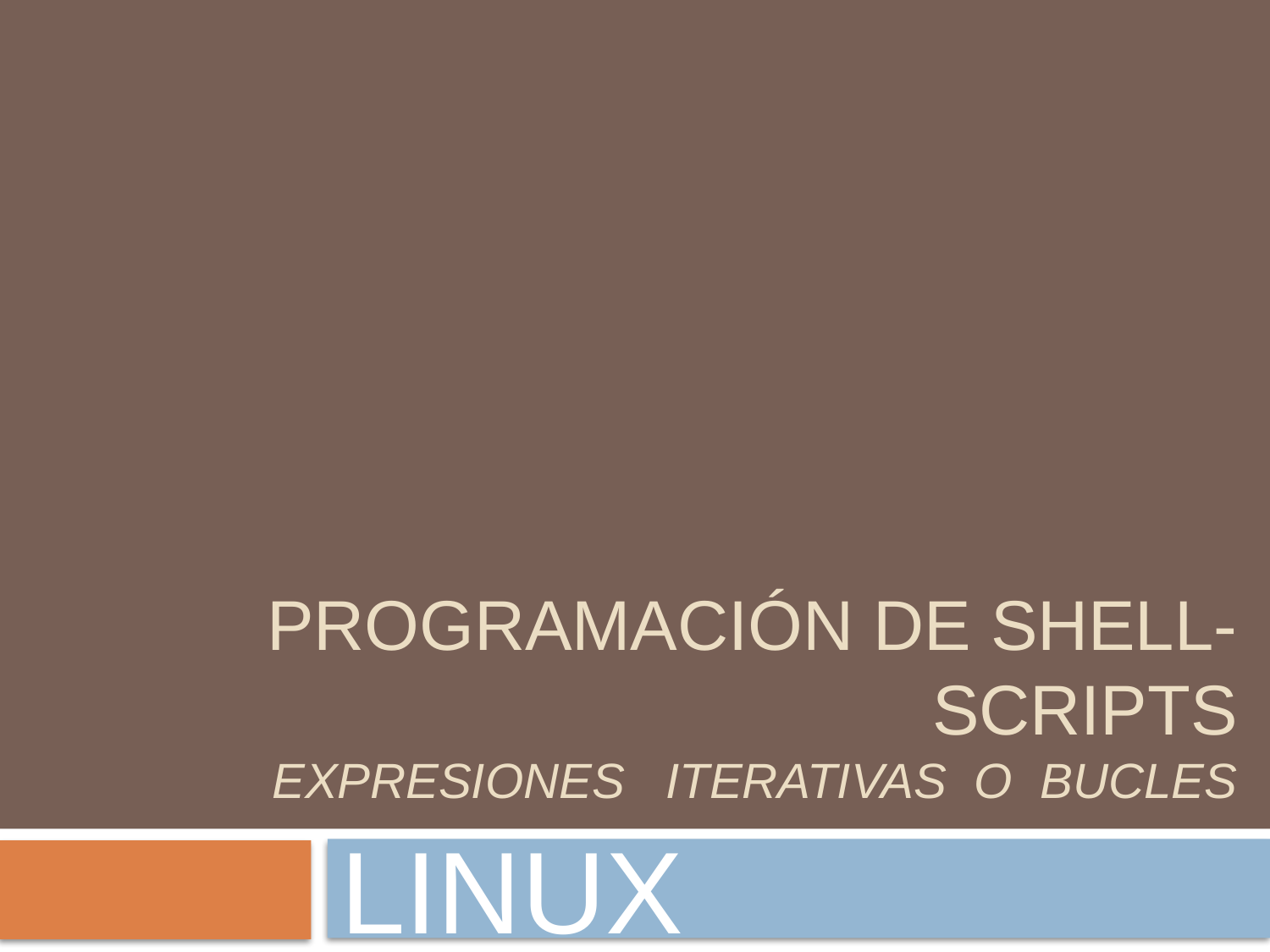

# Programación de Shell-Scripts Expresiones   ITERATIVAS  O  BUCLES
LINUX